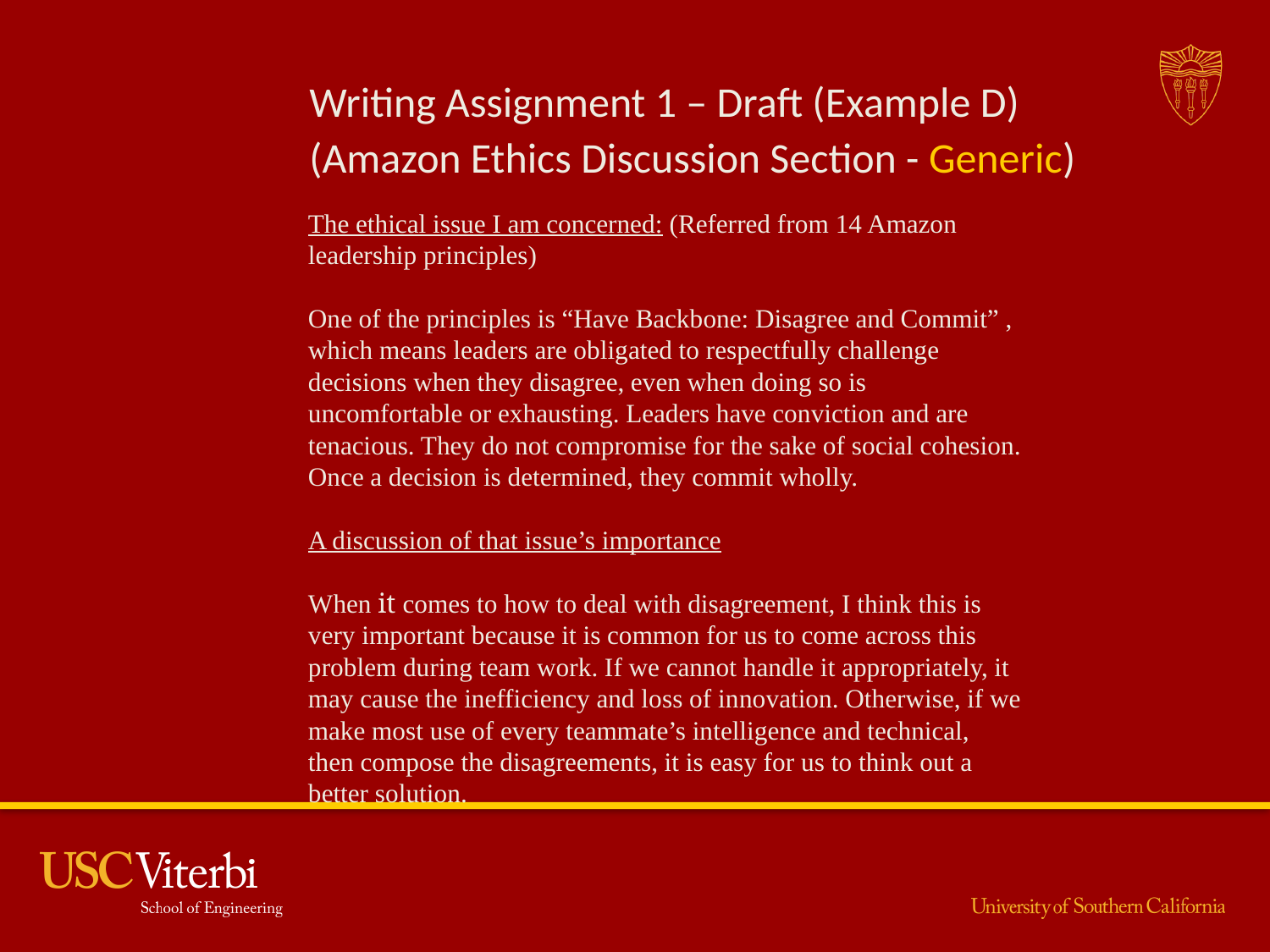

# Writing Assignment 1 – Draft (Example D) (Amazon Ethics Discussion Section - Generic)

The ethical issue I am concerned: (Referred from 14 Amazon leadership principles)

One of the principles is “Have Backbone: Disagree and Commit” , which means leaders are obligated to respectfully challenge decisions when they disagree, even when doing so is uncomfortable or exhausting. Leaders have conviction and are tenacious. They do not compromise for the sake of social cohesion. Once a decision is determined, they commit wholly.

A discussion of that issue’s importance

When it comes to how to deal with disagreement, I think this is very important because it is common for us to come across this problem during team work. If we cannot handle it appropriately, it may cause the inefficiency and loss of innovation. Otherwise, if we make most use of every teammate’s intelligence and technical,  then compose the disagreements, it is easy for us to think out a better solution.